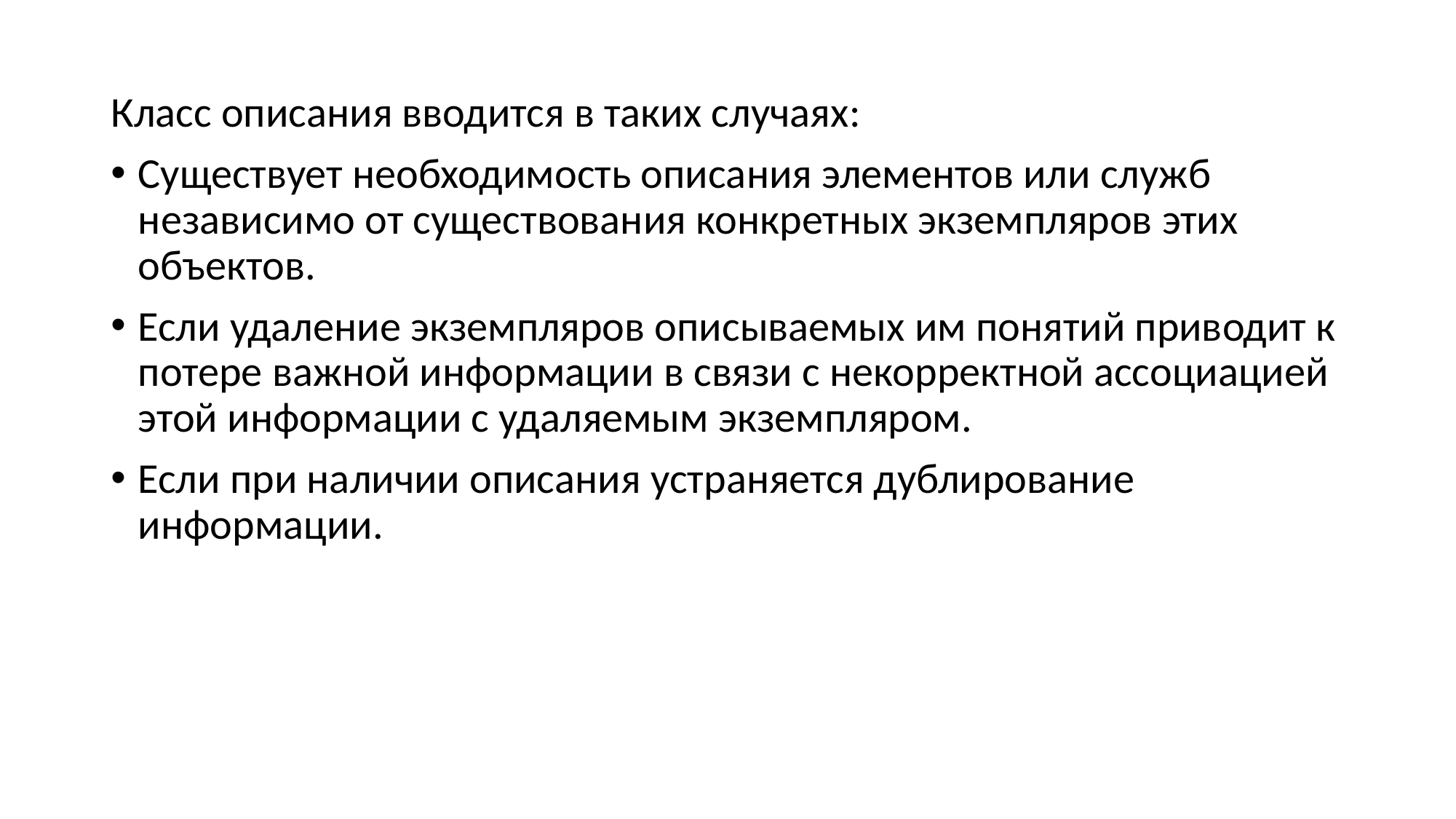

Класс описания вводится в таких случаях:
Существует необходимость описания элементов или служб независимо от существования конкретных экземпляров этих объектов.
Если удаление экземпляров описываемых им понятий приводит к потере важной информации в связи с некорректной ассоциацией этой информации с удаляемым экземпляром.
Если при наличии описания устраняется дублирование информации.